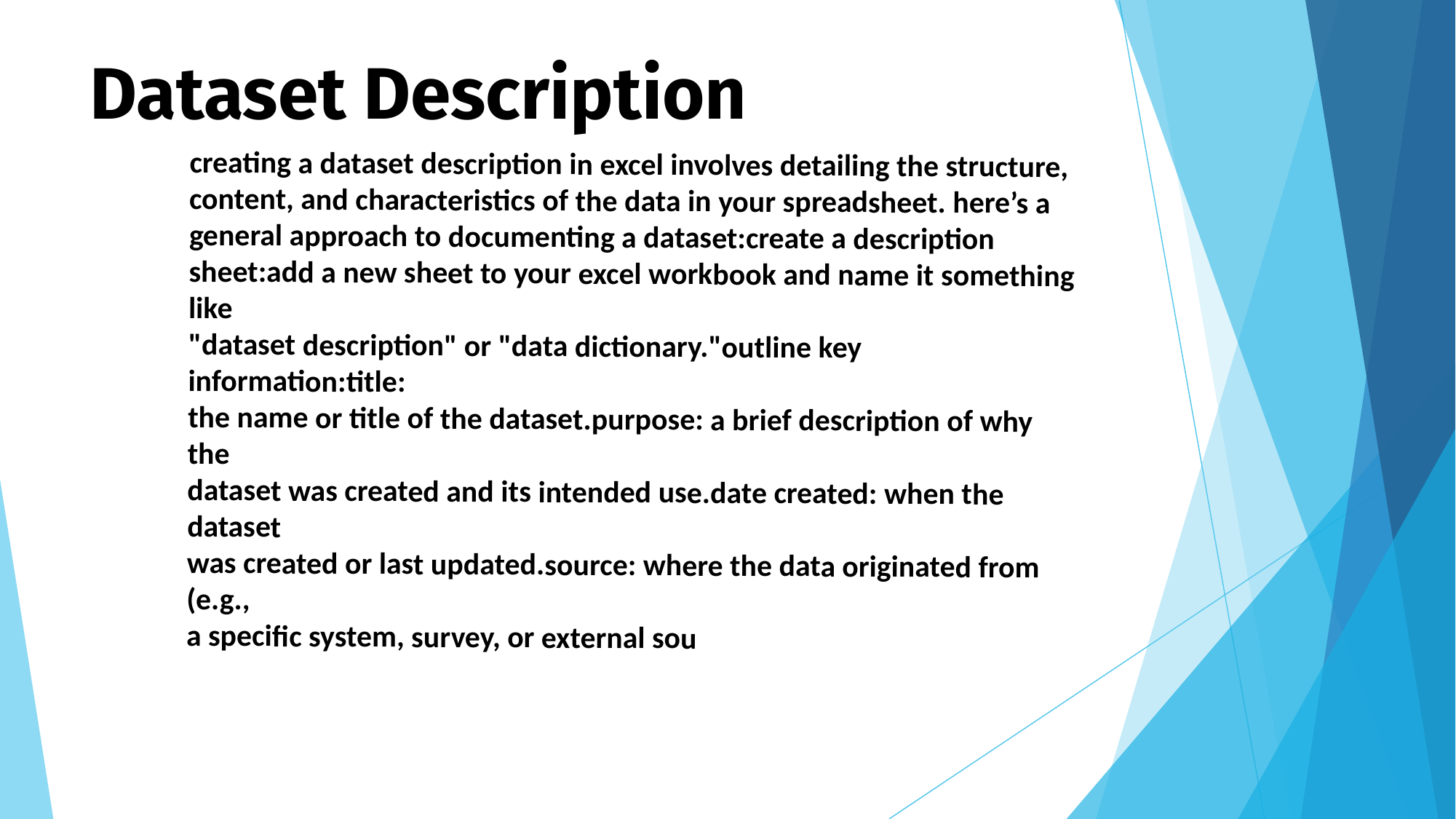

# Dataset Description
creating a dataset description in excel involves detailing the structure,
content, and characteristics of the data in your spreadsheet. here’s a
general approach to documenting a dataset:create a description
sheet:add a new sheet to your excel workbook and name it something like
"dataset description" or "data dictionary."outline key information:title:
the name or title of the dataset.purpose: a brief description of why the
dataset was created and its intended use.date created: when the dataset
was created or last updated.source: where the data originated from (e.g.,
a specific system, survey, or external sou